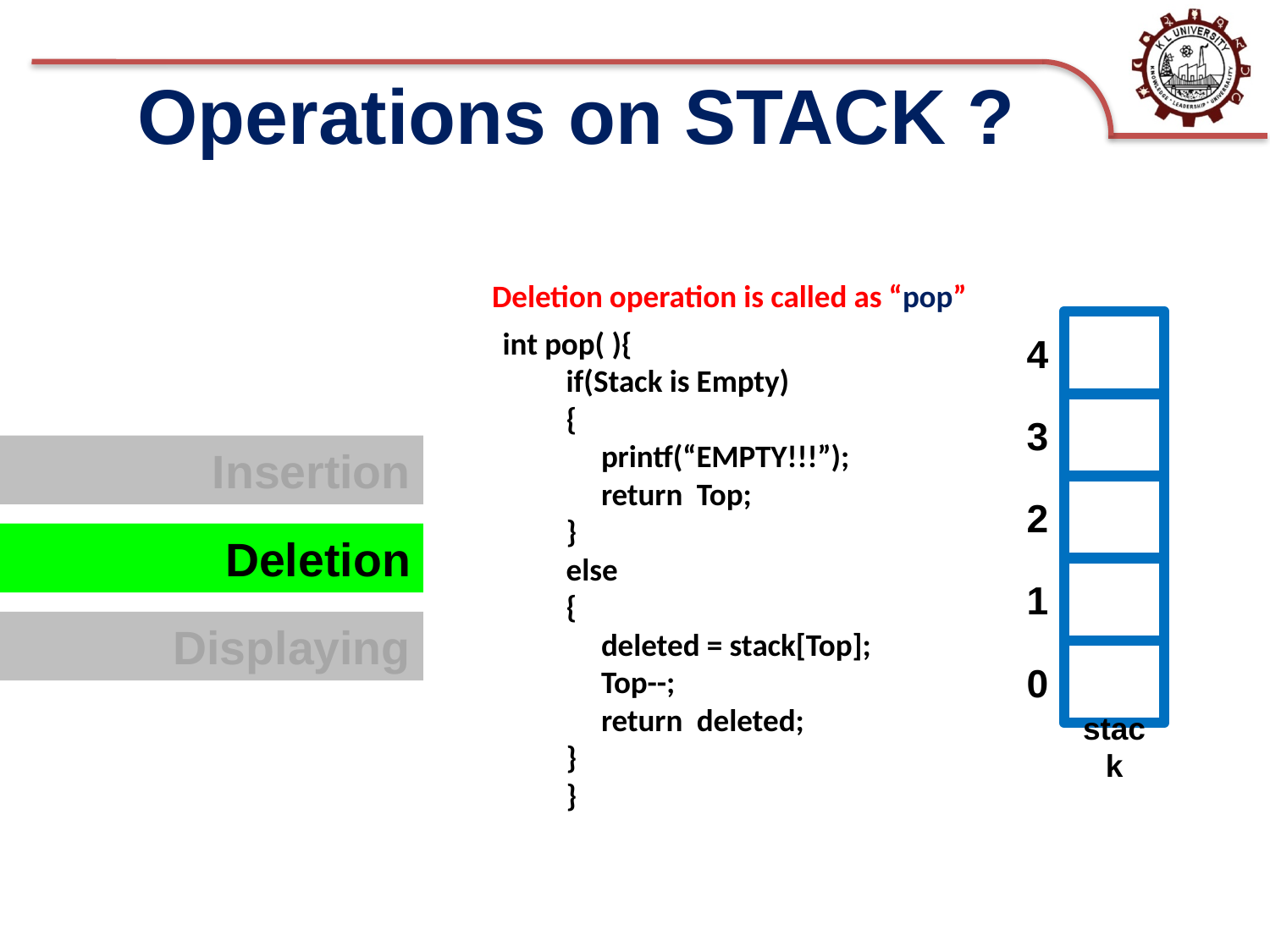

# Operations on STACK ?
Deletion operation is called as “pop”
4

int pop( ){
if(Stack is Empty)
{
     printf(“EMPTY!!!”);
     return  Top;
}
else
{
     deleted = stack[Top];
     Top--;
     return  deleted;
}
}
3

Insertion
2

Deletion
1

Displaying
0

stack